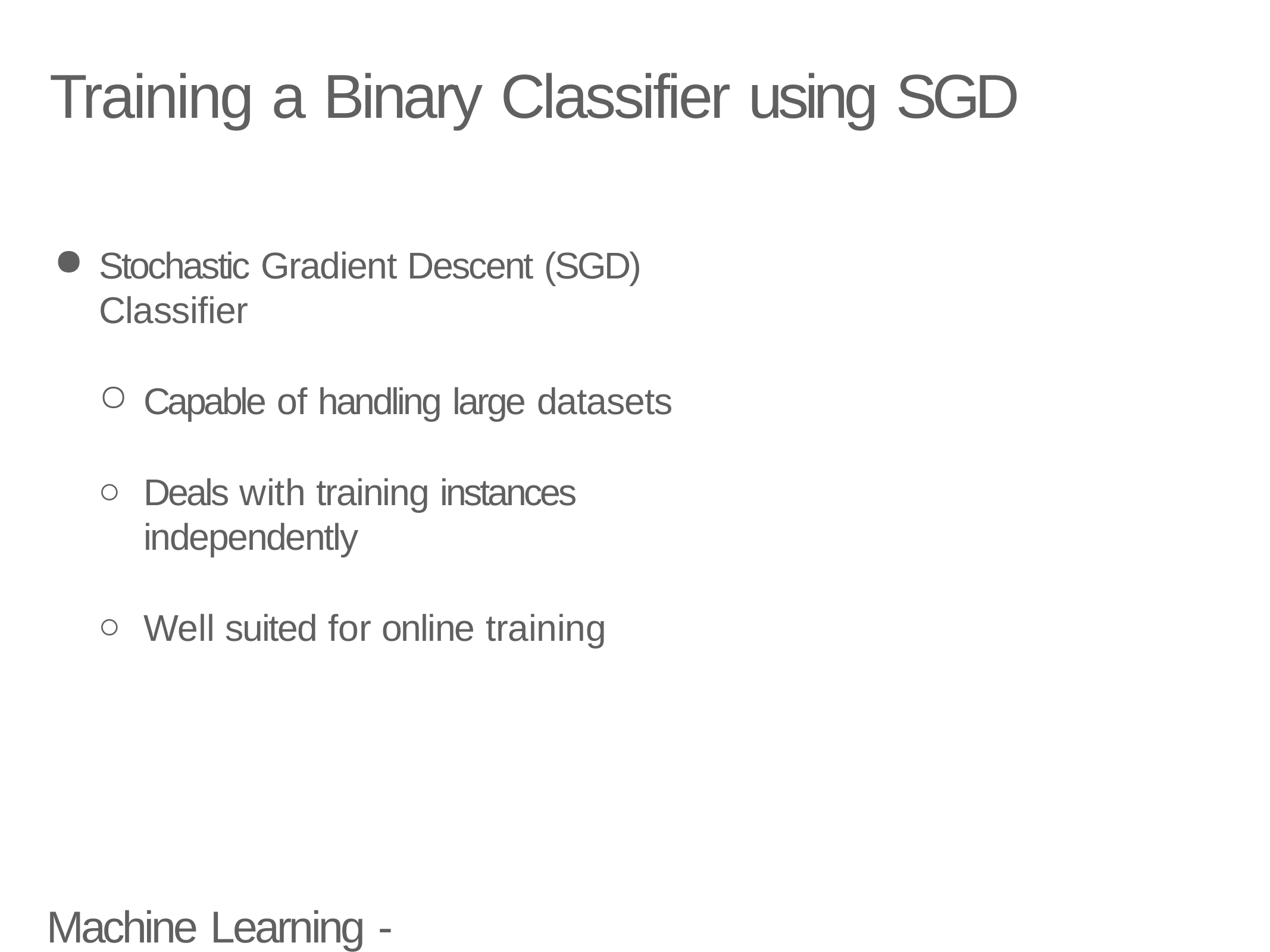

# Training a Binary Classifier using SGD
Stochastic Gradient Descent (SGD) Classifier

Capable of handling large datasets

Deals with training instances independently

Well suited for online training
Machine Learning - Classfication